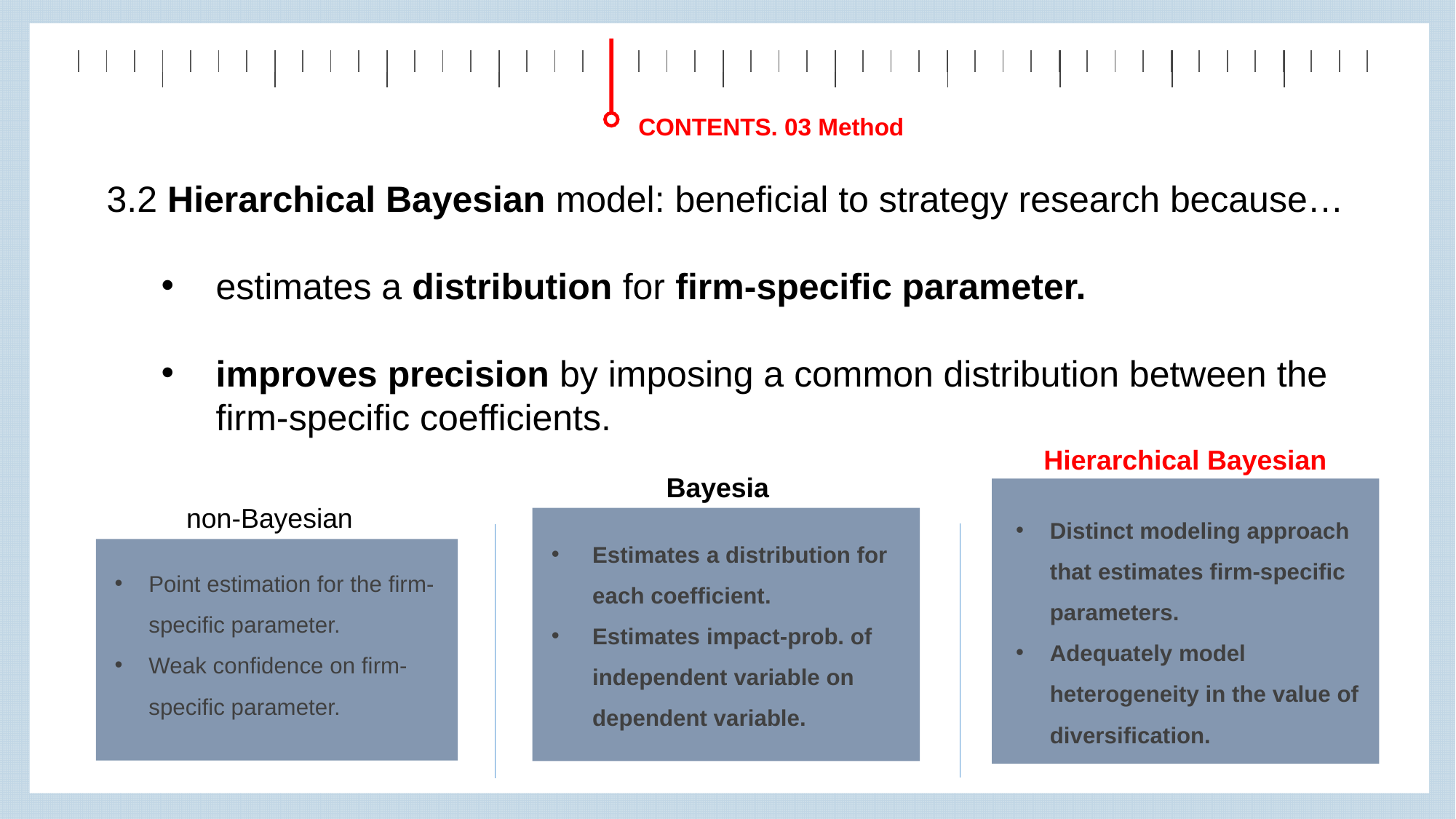

|  |  |  |  |  |  |  |  |  |  |  |  |  |  |  |  |  |  |  |  |  |  |  |  |  |  |  |  |  |  |  |  |  |  |  |  |  |  |  |  |  |  |  |  |  |  |  |  |
| --- | --- | --- | --- | --- | --- | --- | --- | --- | --- | --- | --- | --- | --- | --- | --- | --- | --- | --- | --- | --- | --- | --- | --- | --- | --- | --- | --- | --- | --- | --- | --- | --- | --- | --- | --- | --- | --- | --- | --- | --- | --- | --- | --- | --- | --- | --- | --- |
|  |  |  |  |  |  |  |  |  |  |  |  |
| --- | --- | --- | --- | --- | --- | --- | --- | --- | --- | --- | --- |
CONTENTS. 03 Method
3.2 Hierarchical Bayesian model: beneficial to strategy research because…

estimates a distribution for firm-specific parameter.

improves precision by imposing a common distribution between the firm-specific coefficients.

Hierarchical Bayesian
Bayesian

Distinct modeling approach that estimates firm-specific parameters.
Adequately model heterogeneity in the value of diversification.

non-Bayesian

Estimates a distribution for each coefficient.
Estimates impact-prob. of independent variable on dependent variable.

Point estimation for the firm-specific parameter.
Weak confidence on firm-specific parameter.